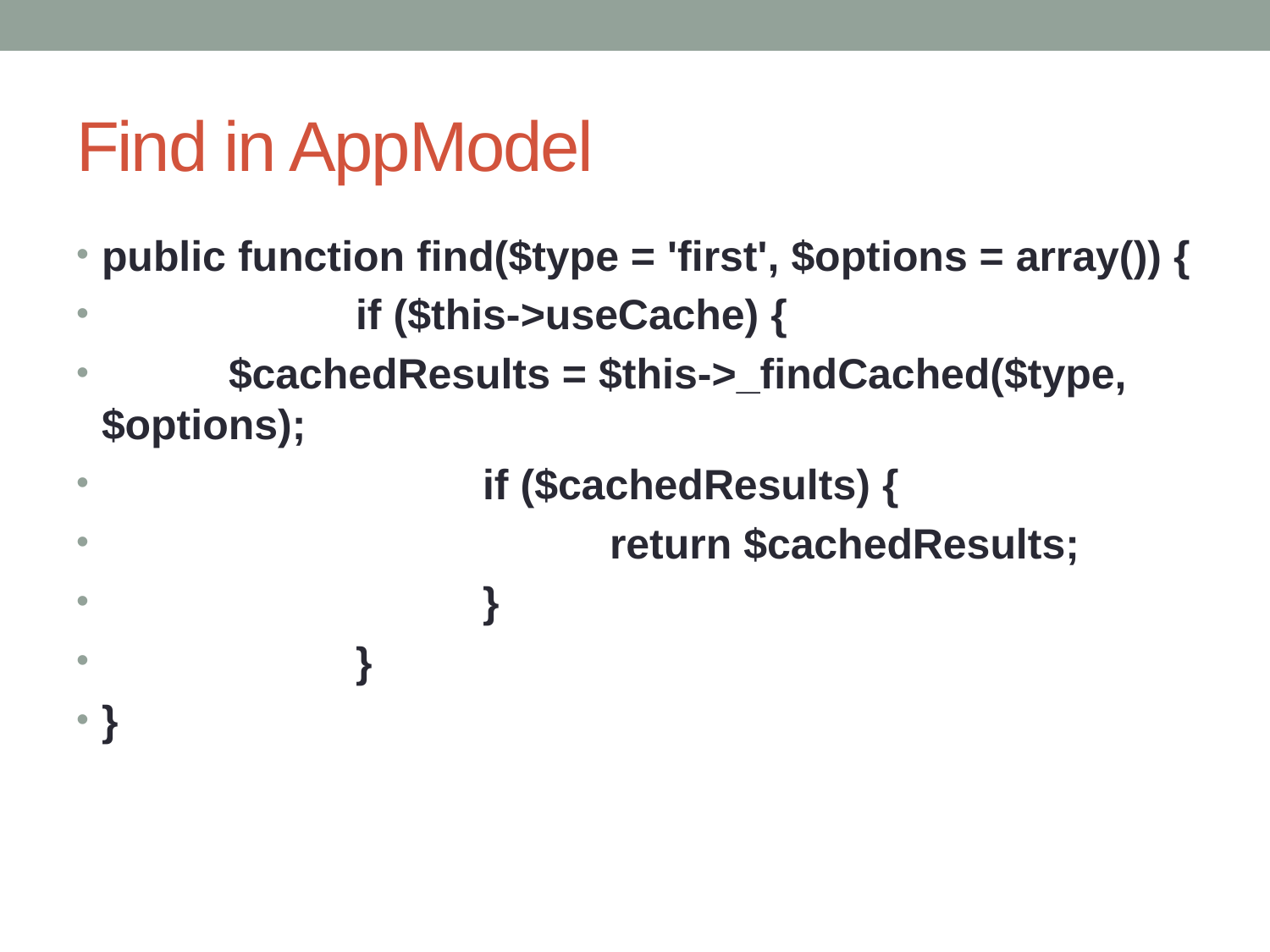

# Find in AppModel
public function find($type = 'first', $options = array()) {
		if ($this->useCache) {
	$cachedResults = $this->_findCached($type, $options);
			if ($cachedResults) {
				return $cachedResults;
			}
		}
}